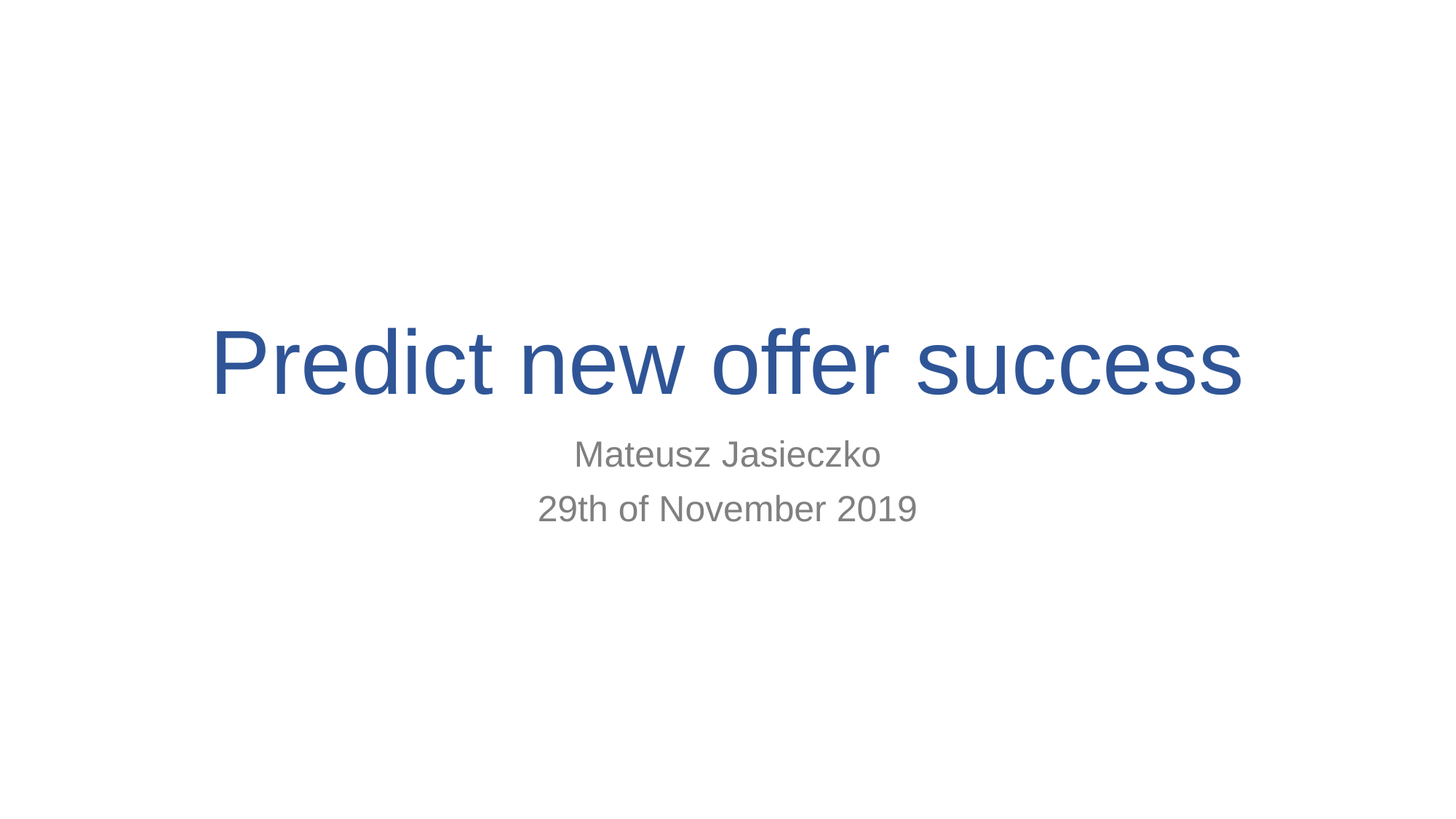

# Predict new offer success
Mateusz Jasieczko
29th of November 2019